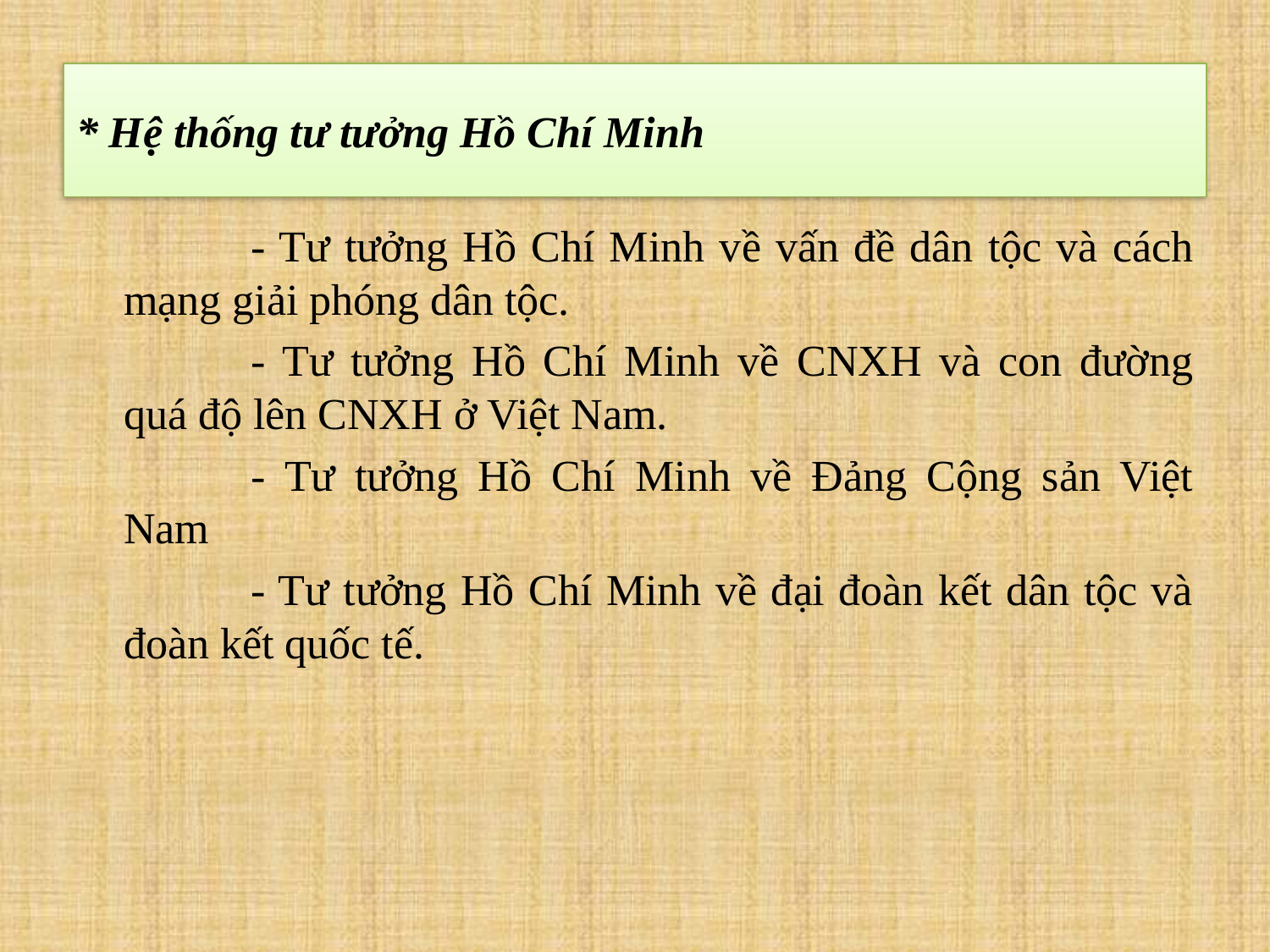

# * Hệ thống tư tưởng Hồ Chí Minh
		- Tư tưởng Hồ Chí Minh về vấn đề dân tộc và cách mạng giải phóng dân tộc.
		- Tư tưởng Hồ Chí Minh về CNXH và con đường quá độ lên CNXH ở Việt Nam.
		- Tư tưởng Hồ Chí Minh về Đảng Cộng sản Việt Nam
		- Tư tưởng Hồ Chí Minh về đại đoàn kết dân tộc và đoàn kết quốc tế.